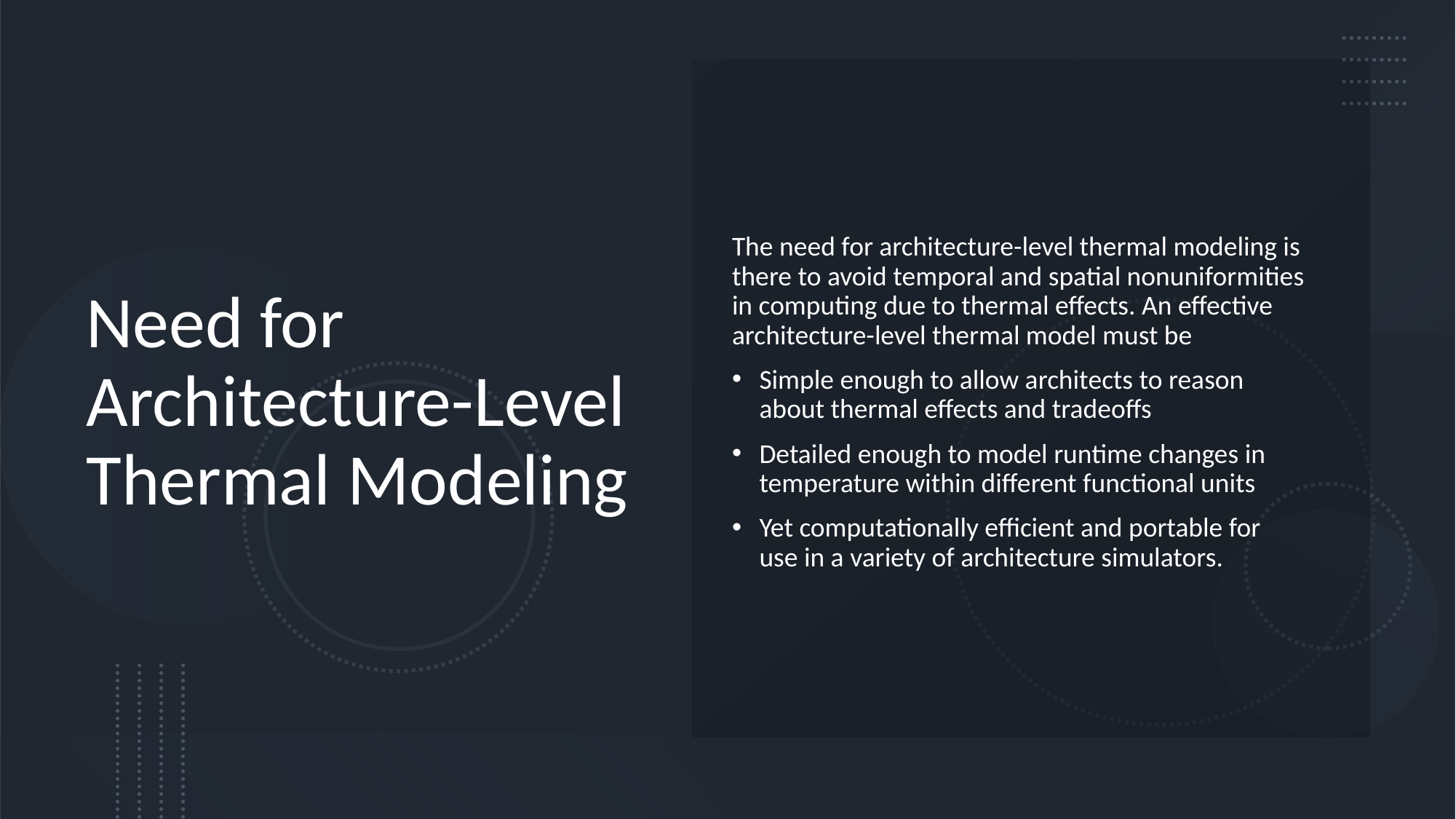

# Need for Architecture-Level Thermal Modeling
The need for architecture-level thermal modeling is there to avoid temporal and spatial nonuniformities in computing due to thermal effects. An effective architecture-level thermal model must be
Simple enough to allow architects to reason about thermal effects and tradeoffs
Detailed enough to model runtime changes in temperature within different functional units
Yet computationally efficient and portable for use in a variety of architecture simulators.